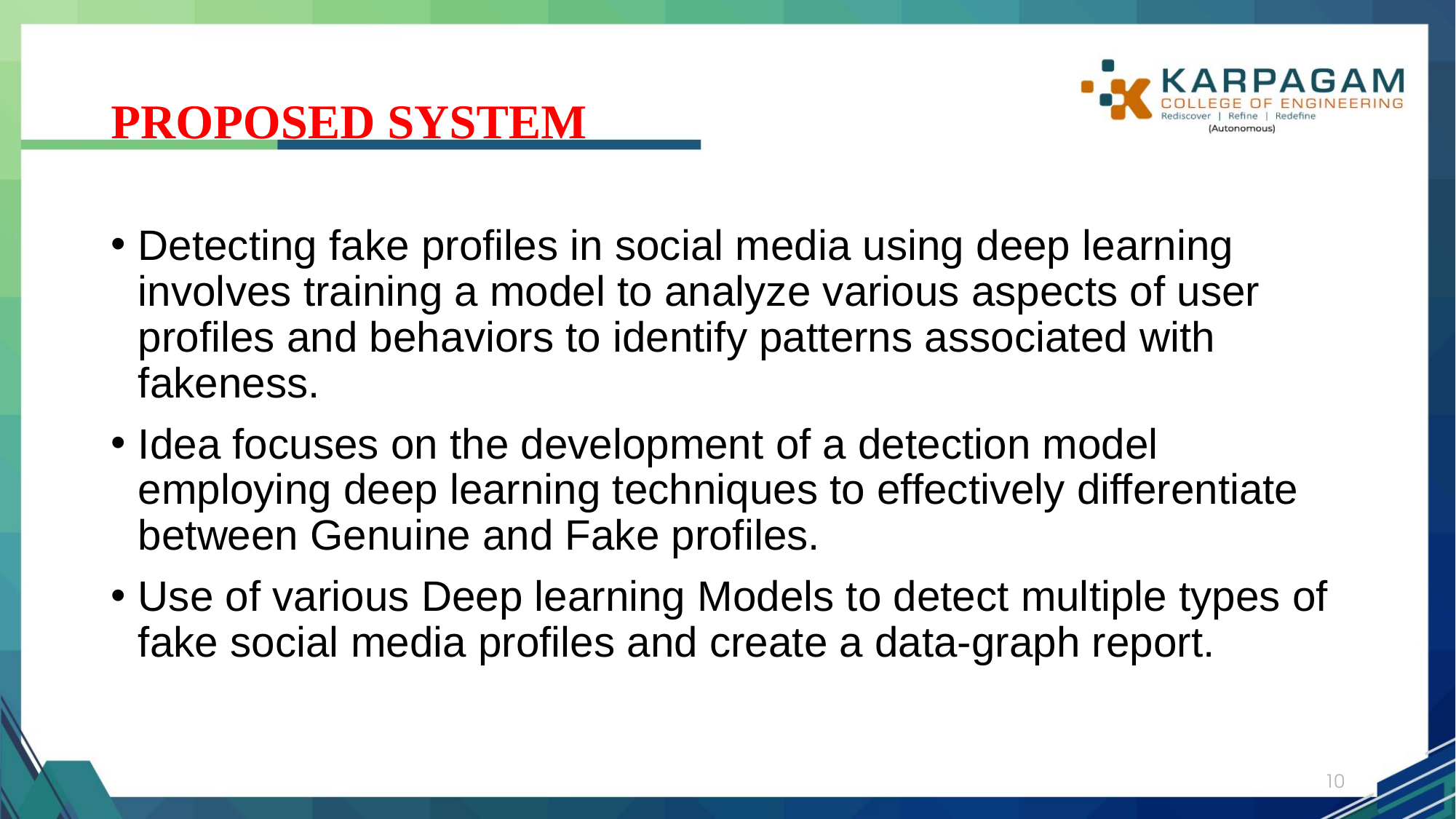

# PROPOSED SYSTEM
Detecting fake profiles in social media using deep learning involves training a model to analyze various aspects of user profiles and behaviors to identify patterns associated with fakeness.
Idea focuses on the development of a detection model employing deep learning techniques to effectively differentiate between Genuine and Fake profiles.
Use of various Deep learning Models to detect multiple types of fake social media profiles and create a data-graph report.

10